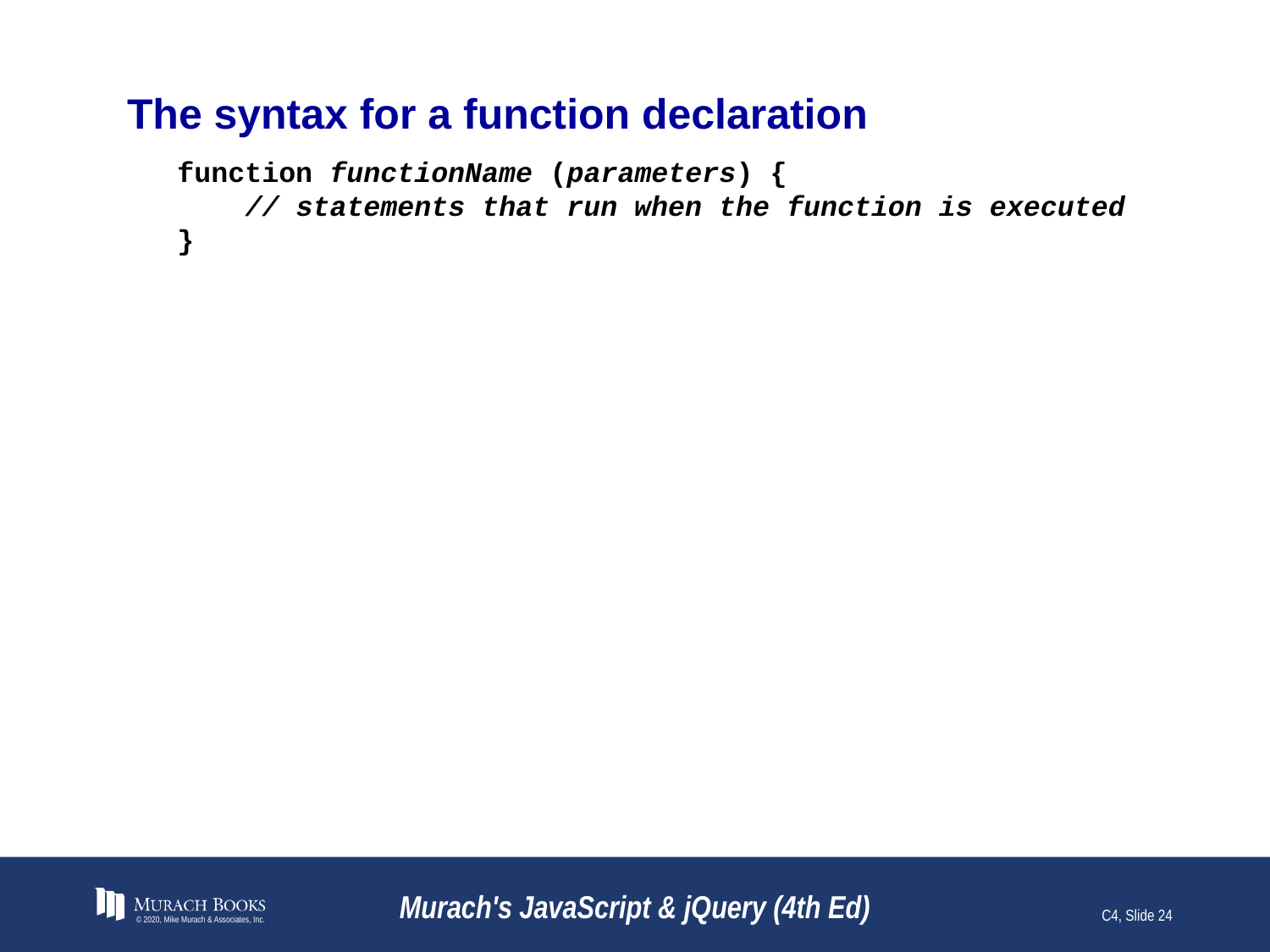

# The syntax for a function declaration
function functionName (parameters) {
    // statements that run when the function is executed
}

© 2020, Mike Murach & Associates, Inc.
Murach's JavaScript & jQuery (4th Ed)

C4, Slide 24